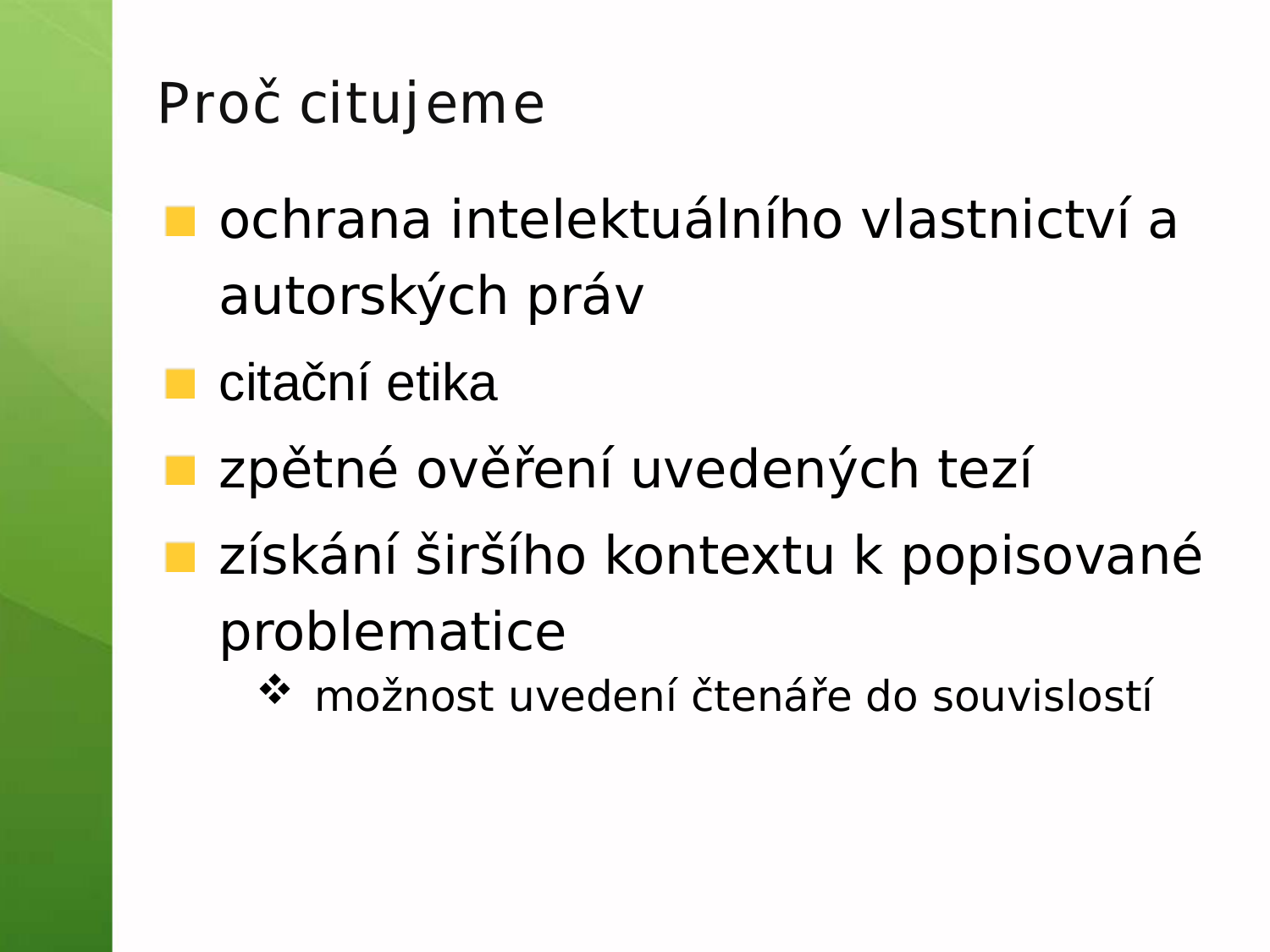

Proč citujeme
ochrana intelektuálního vlastnictví a autorských práv
citační etika
zpětné ověření uvedených tezí
získání širšího kontextu k popisované problematice
možnost uvedení čtenáře do souvislostí